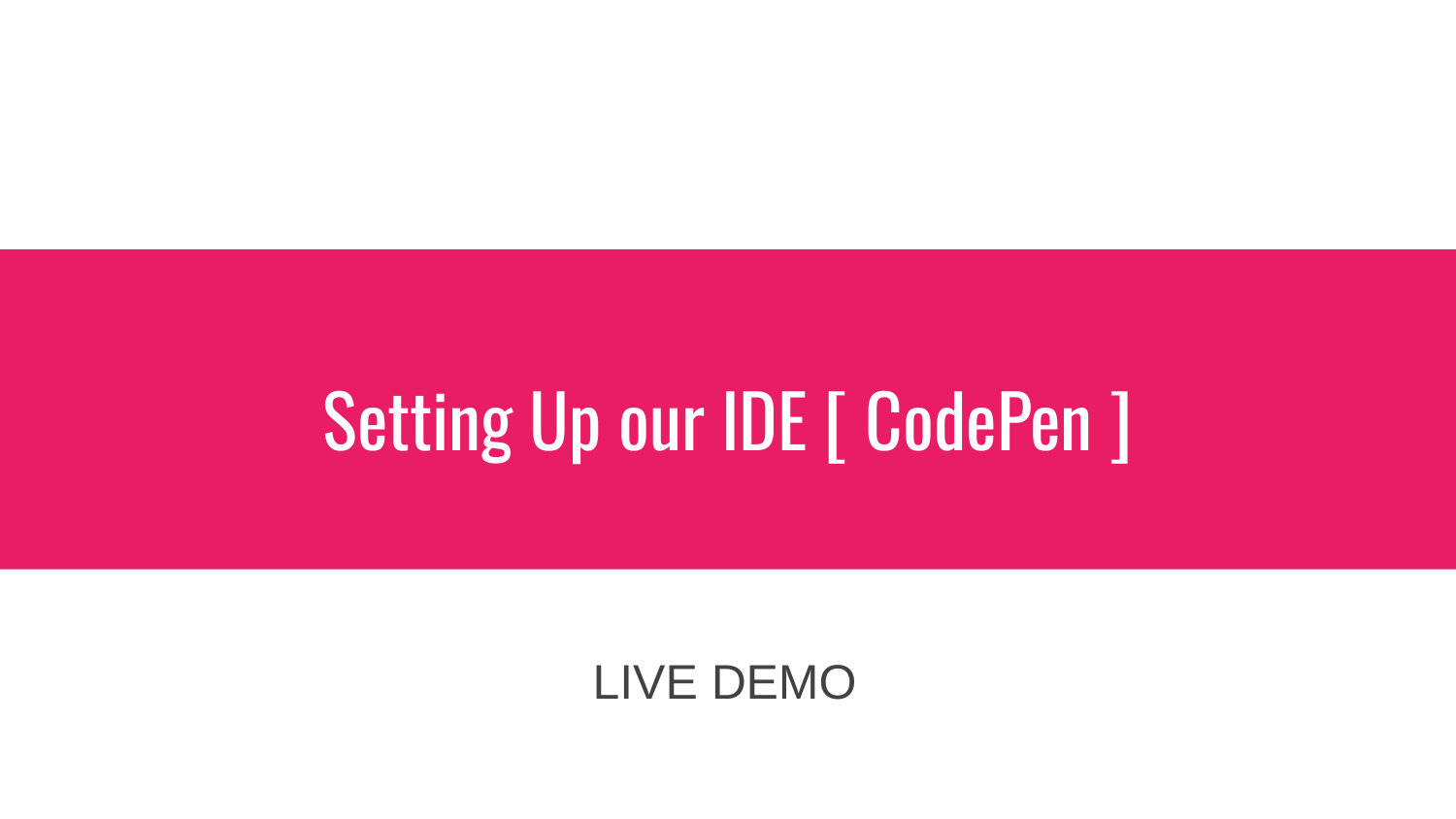

# Setting Up our IDE [ CodePen ]
LIVE DEMO